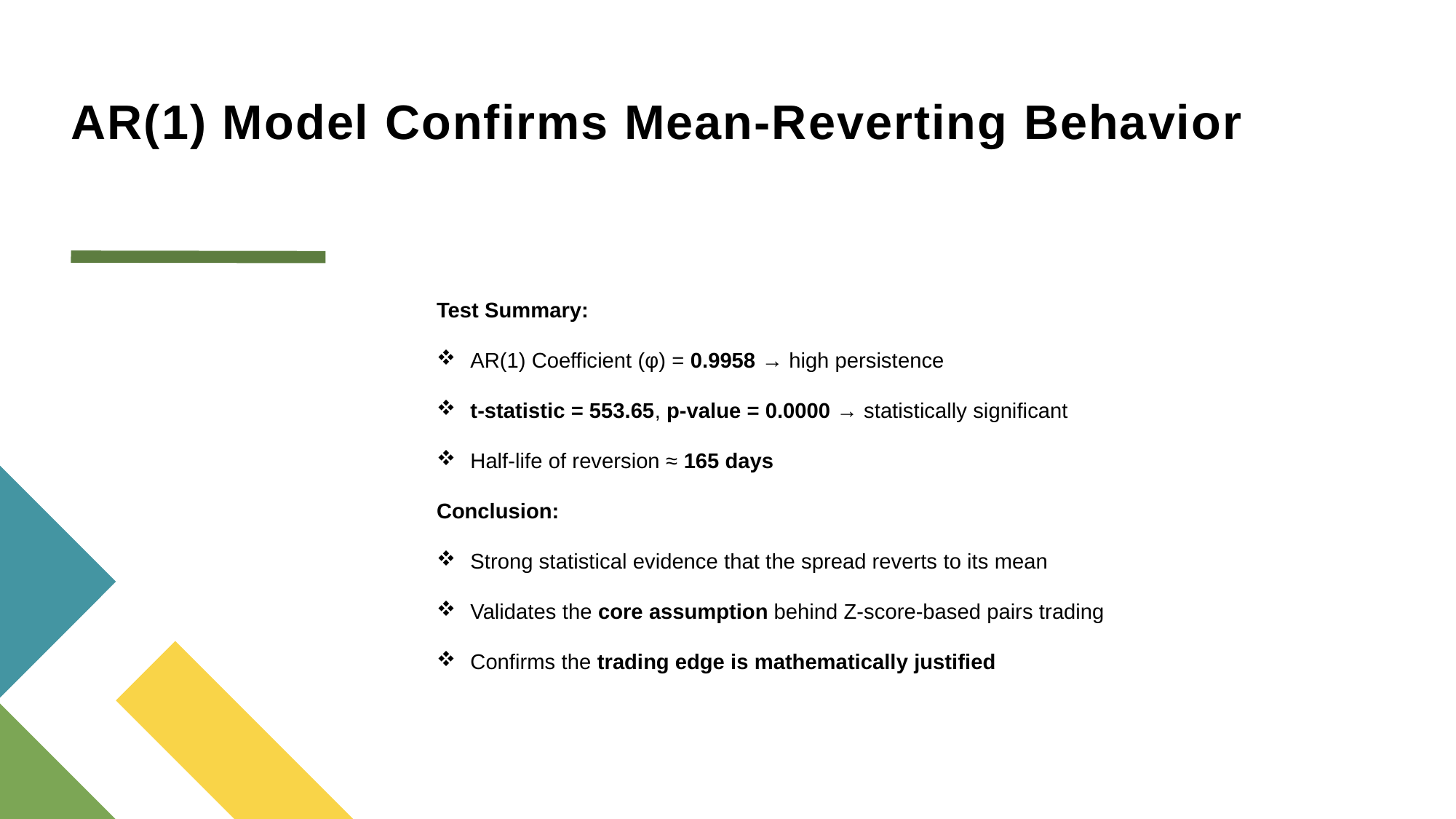

# AR(1) Model Confirms Mean-Reverting Behavior

Test Summary:
AR(1) Coefficient (φ) = 0.9958 → high persistence
t-statistic = 553.65, p-value = 0.0000 → statistically significant
Half-life of reversion ≈ 165 days
Conclusion:
Strong statistical evidence that the spread reverts to its mean
Validates the core assumption behind Z-score-based pairs trading
Confirms the trading edge is mathematically justified